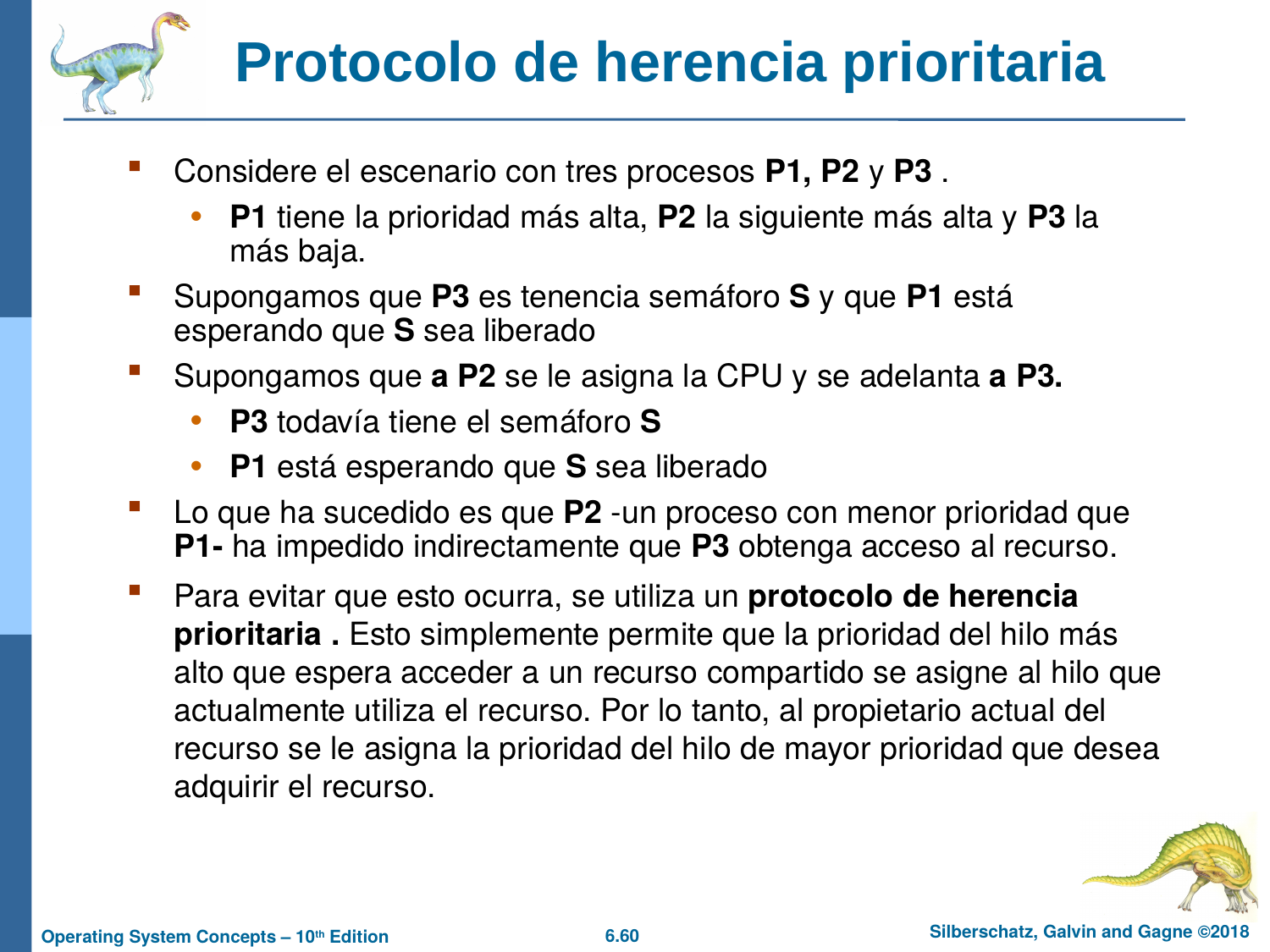

# Protocolo de herencia prioritaria
Considere el escenario con tres procesos P1, P2 y P3 .
P1 tiene la prioridad más alta, P2 la siguiente más alta y P3 la más baja.
Supongamos que P3 es tenencia semáforo S y que P1 está esperando que S sea liberado
Supongamos que a P2 se le asigna la CPU y se adelanta a P3.
P3 todavía tiene el semáforo S
P1 está esperando que S sea liberado
Lo que ha sucedido es que P2 -un proceso con menor prioridad que P1- ha impedido indirectamente que P3 obtenga acceso al recurso.
Para evitar que esto ocurra, se utiliza un protocolo de herencia prioritaria . Esto simplemente permite que la prioridad del hilo más alto que espera acceder a un recurso compartido se asigne al hilo que actualmente utiliza el recurso. Por lo tanto, al propietario actual del recurso se le asigna la prioridad del hilo de mayor prioridad que desea adquirir el recurso.